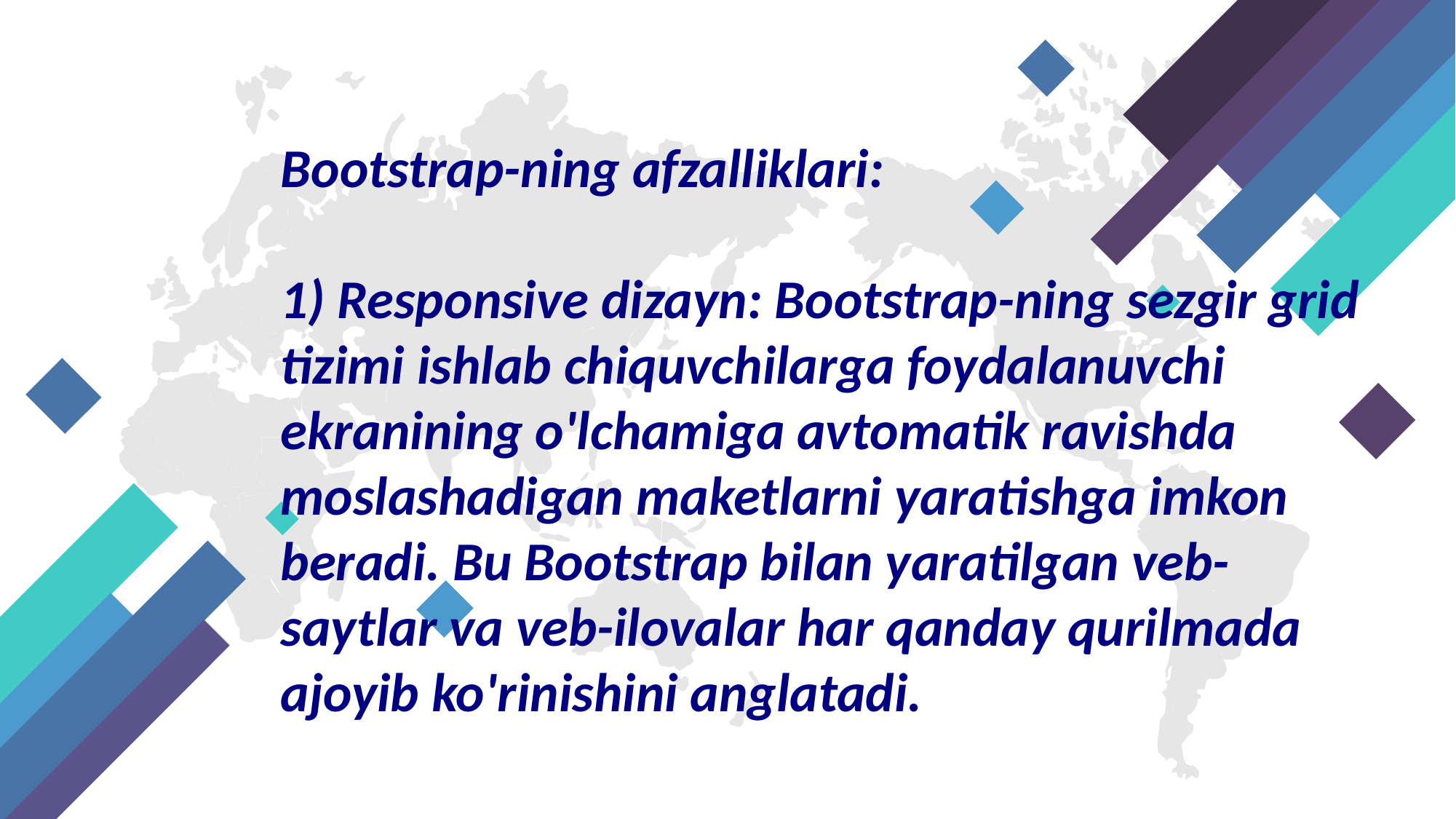

Bootstrap-ning afzalliklari:

1) Responsive dizayn: Bootstrap-ning sezgir grid tizimi ishlab chiquvchilarga foydalanuvchi ekranining o'lchamiga avtomatik ravishda moslashadigan maketlarni yaratishga imkon beradi. Bu Bootstrap bilan yaratilgan veb-saytlar va veb-ilovalar har qanday qurilmada ajoyib ko'rinishini anglatadi.